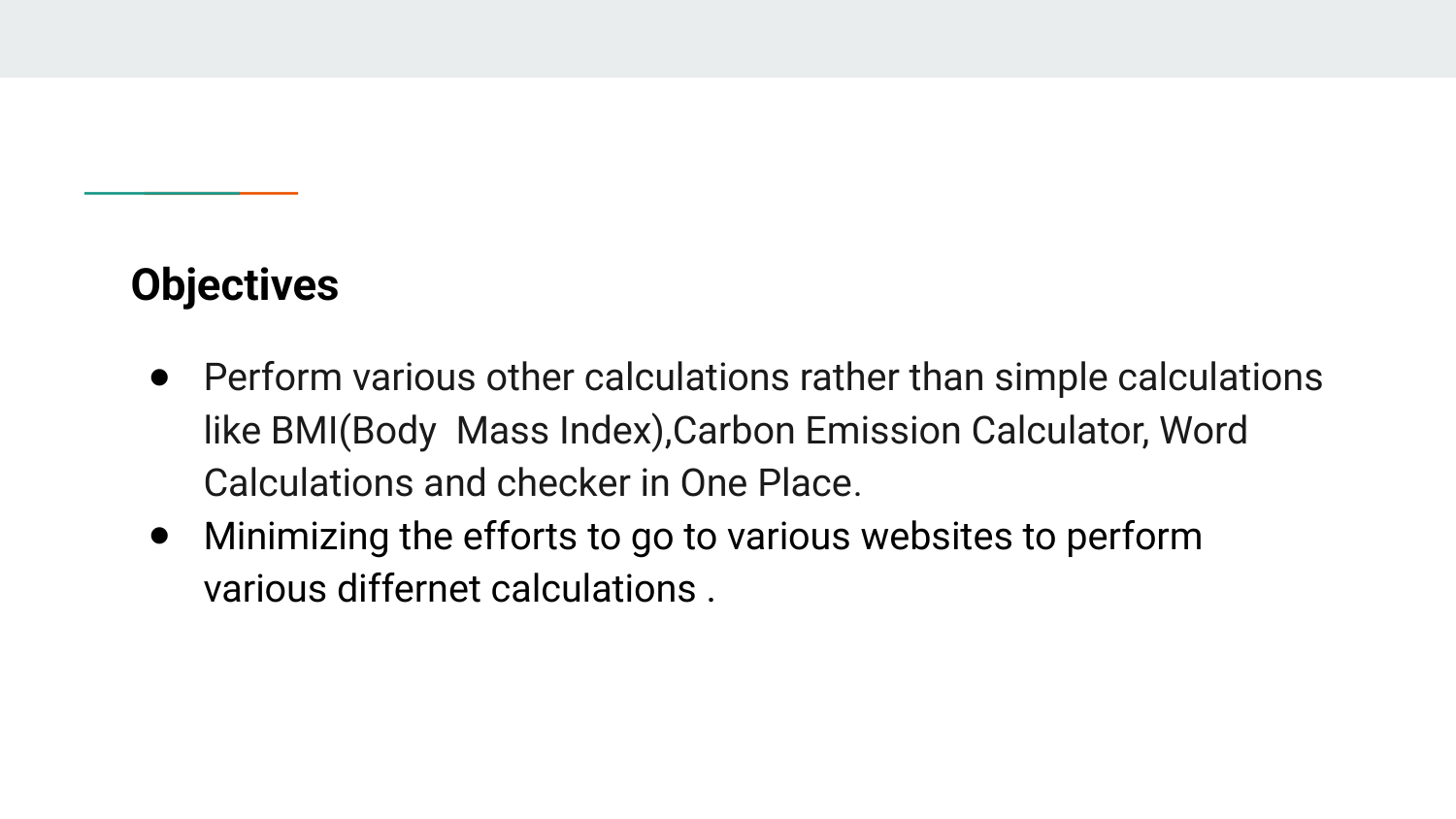

# Objectives

Perform various other calculations rather than simple calculations like BMI(Body  Mass Index),Carbon Emission Calculator, Word Calculations and checker in One Place.
Minimizing the efforts to go to various websites to perform various differnet calculations .